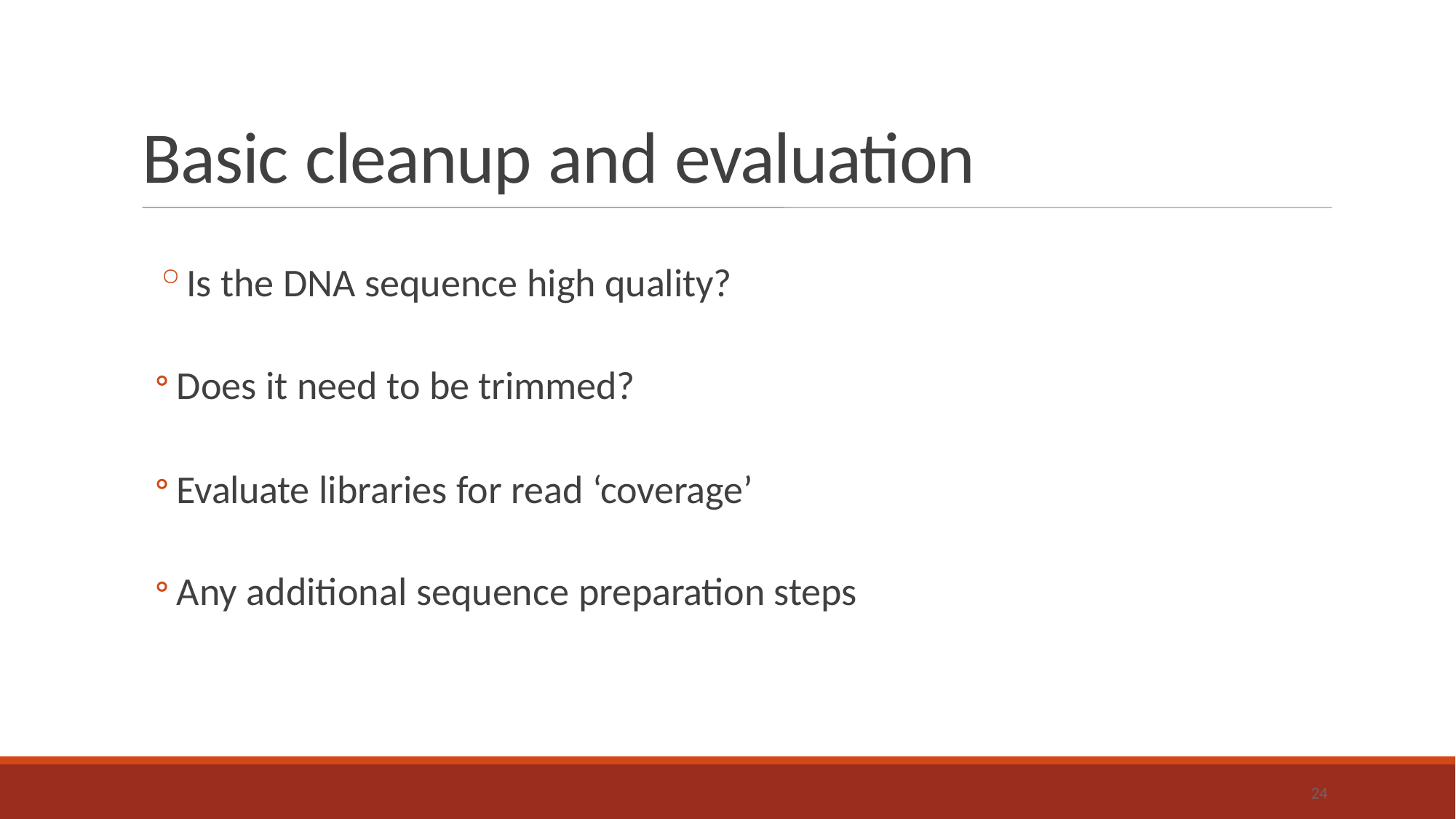

# Basic cleanup and evaluation

Is the DNA sequence high quality?

Does it need to be trimmed?

Evaluate libraries for read ‘coverage’

Any additional sequence preparation steps

24